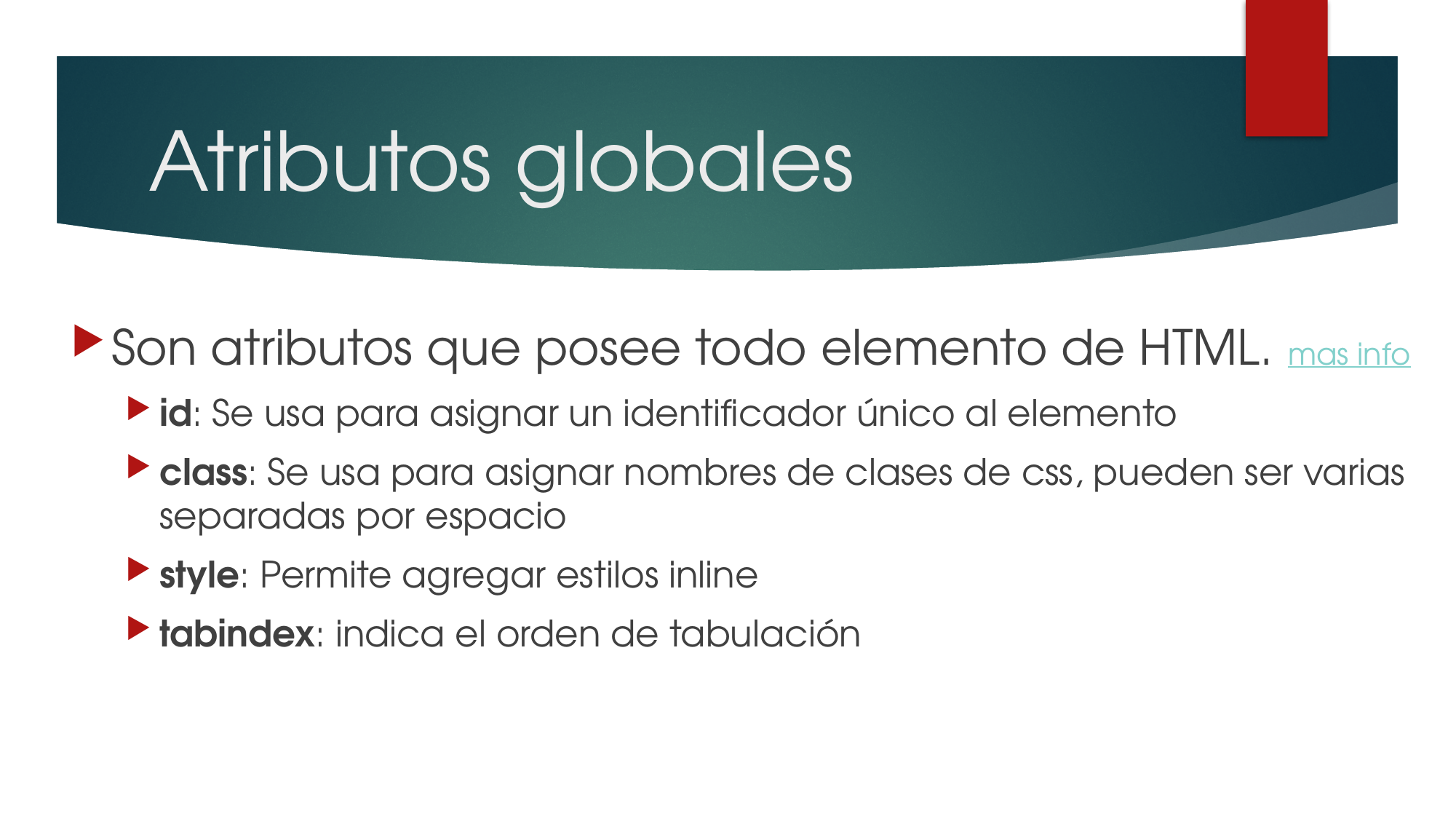

# Atributos globales
Son atributos que posee todo elemento de HTML. mas info
id: Se usa para asignar un identificador único al elemento
class: Se usa para asignar nombres de clases de css, pueden ser varias separadas por espacio
style: Permite agregar estilos inline
tabindex: indica el orden de tabulación